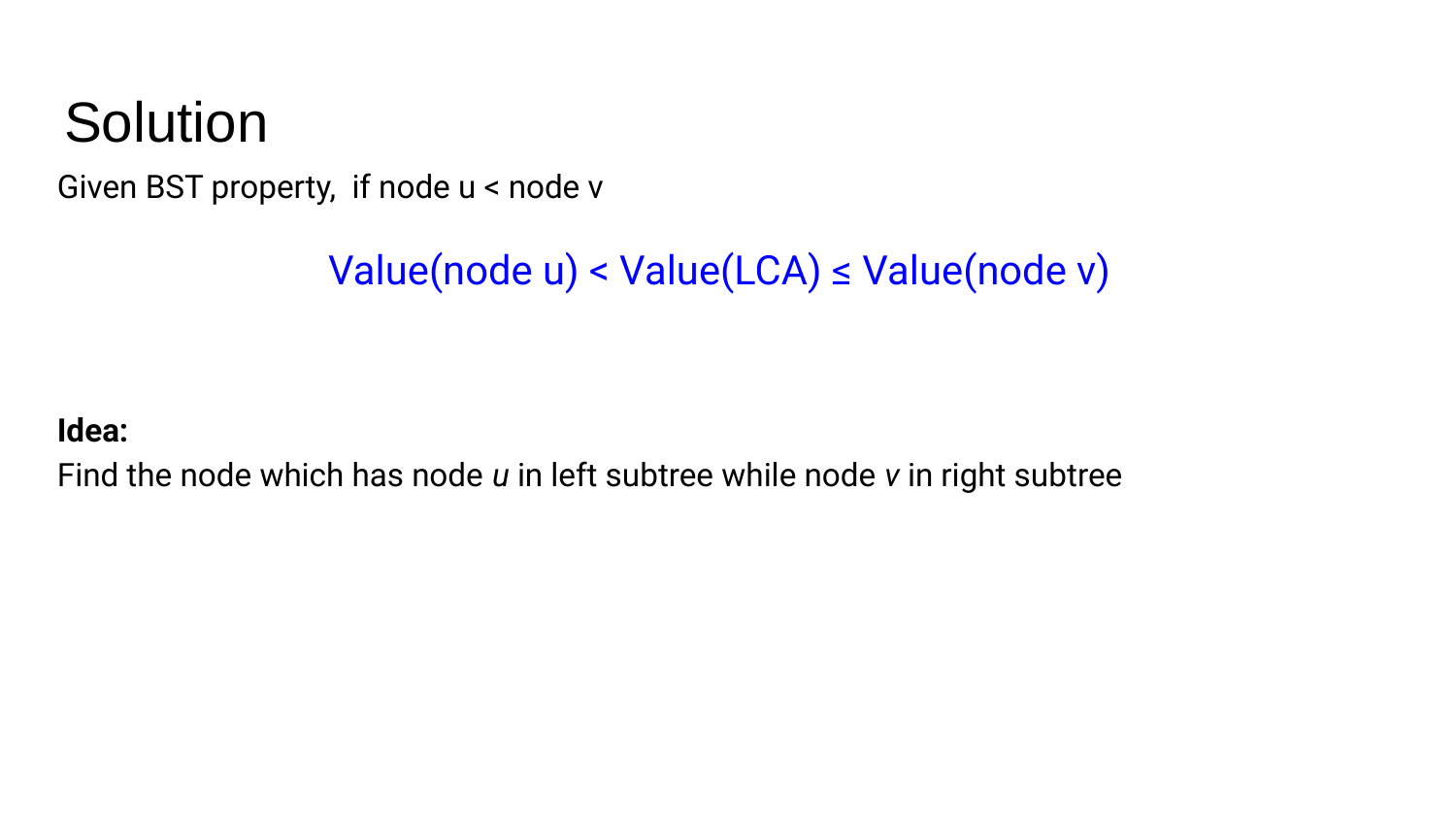

# Solution
Given BST property,  if node u < node v
Value(node u) < Value(LCA) ≤ Value(node v)

Idea:
Find the node which has node u in left subtree while node v in right subtree